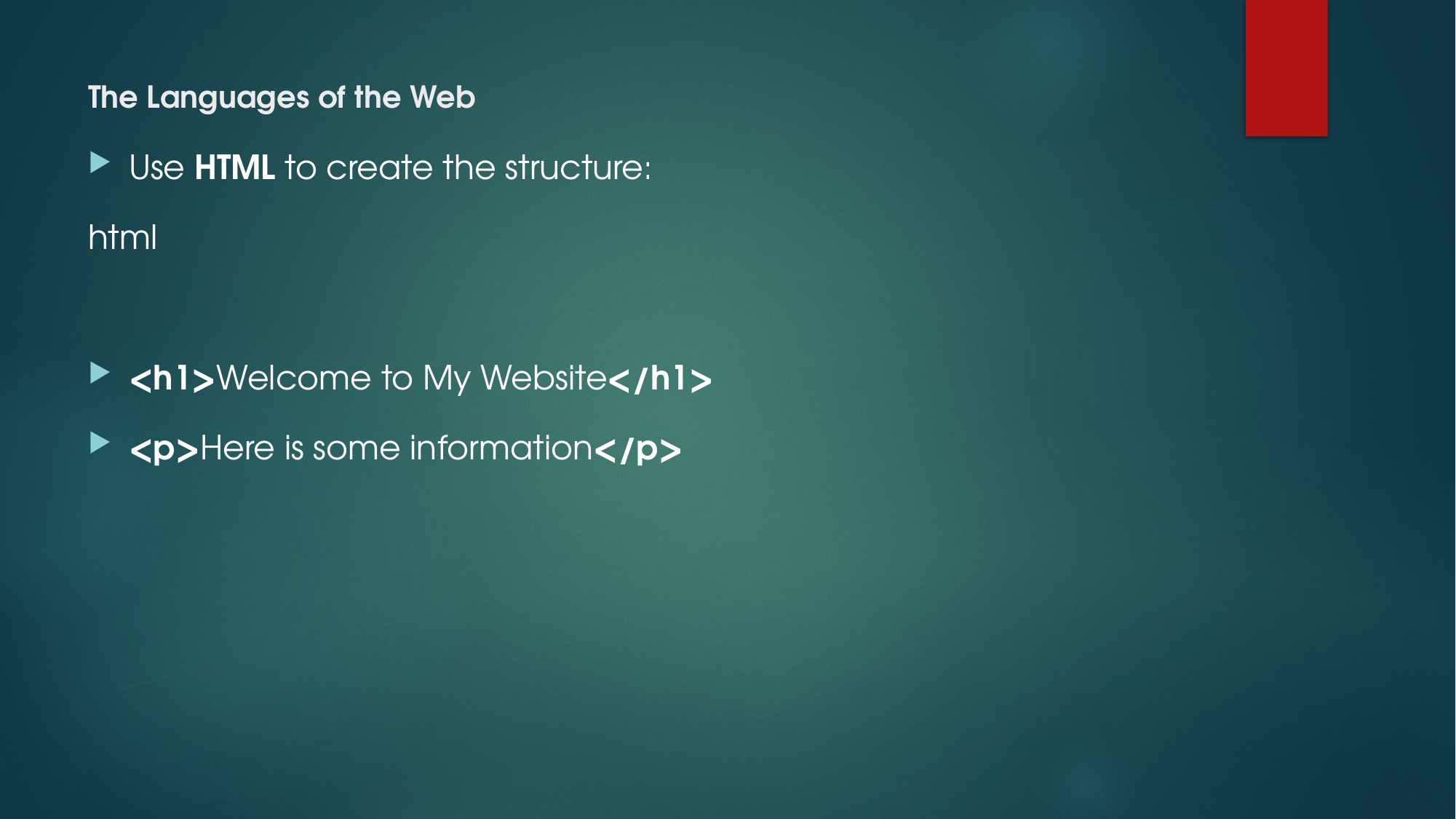

# The Languages of the Web
Use HTML to create the structure:
html

<h1>Welcome to My Website</h1>
<p>Here is some information</p>